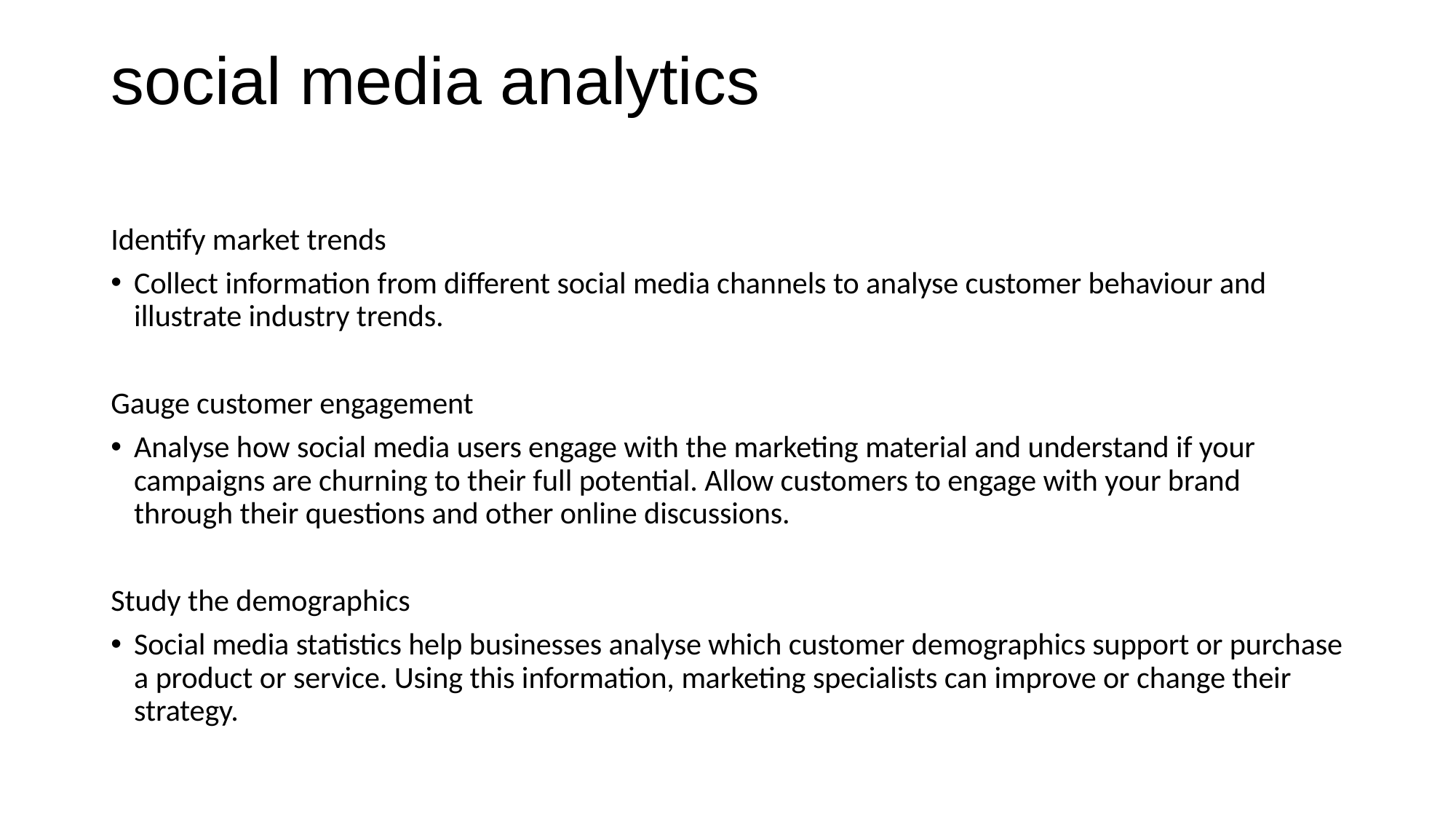

# social media analytics
Identify market trends
Collect information from different social media channels to analyse customer behaviour and illustrate industry trends.

Gauge customer engagement
Analyse how social media users engage with the marketing material and understand if your campaigns are churning to their full potential. Allow customers to engage with your brand through their questions and other online discussions.

Study the demographics
Social media statistics help businesses analyse which customer demographics support or purchase a product or service. Using this information, marketing specialists can improve or change their strategy.